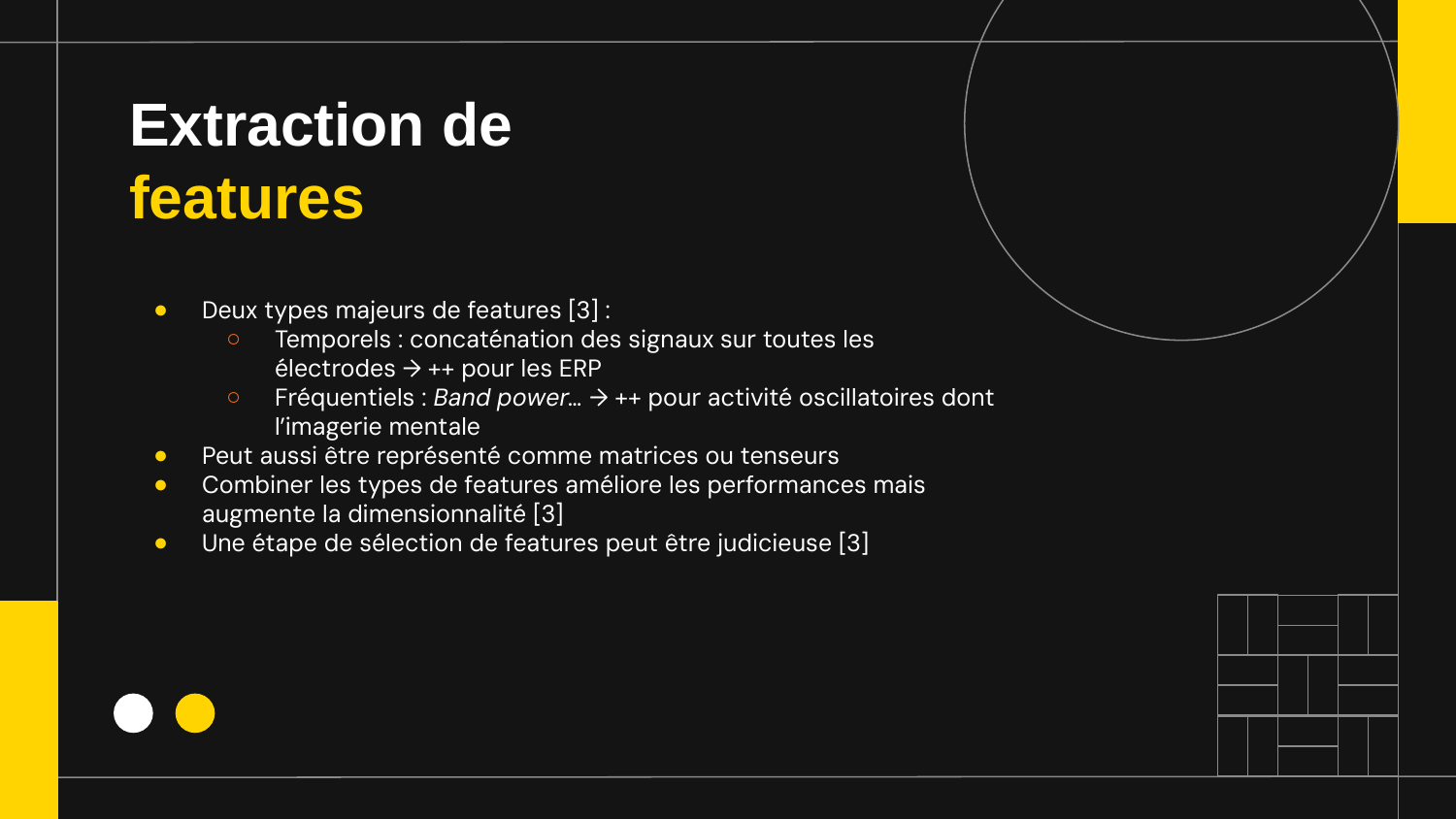

# Extraction de features
Deux types majeurs de features [3] :
Temporels : concaténation des signaux sur toutes les électrodes → ++ pour les ERP
Fréquentiels : Band power… → ++ pour activité oscillatoires dont l’imagerie mentale
Peut aussi être représenté comme matrices ou tenseurs
Combiner les types de features améliore les performances mais augmente la dimensionnalité [3]
Une étape de sélection de features peut être judicieuse [3]